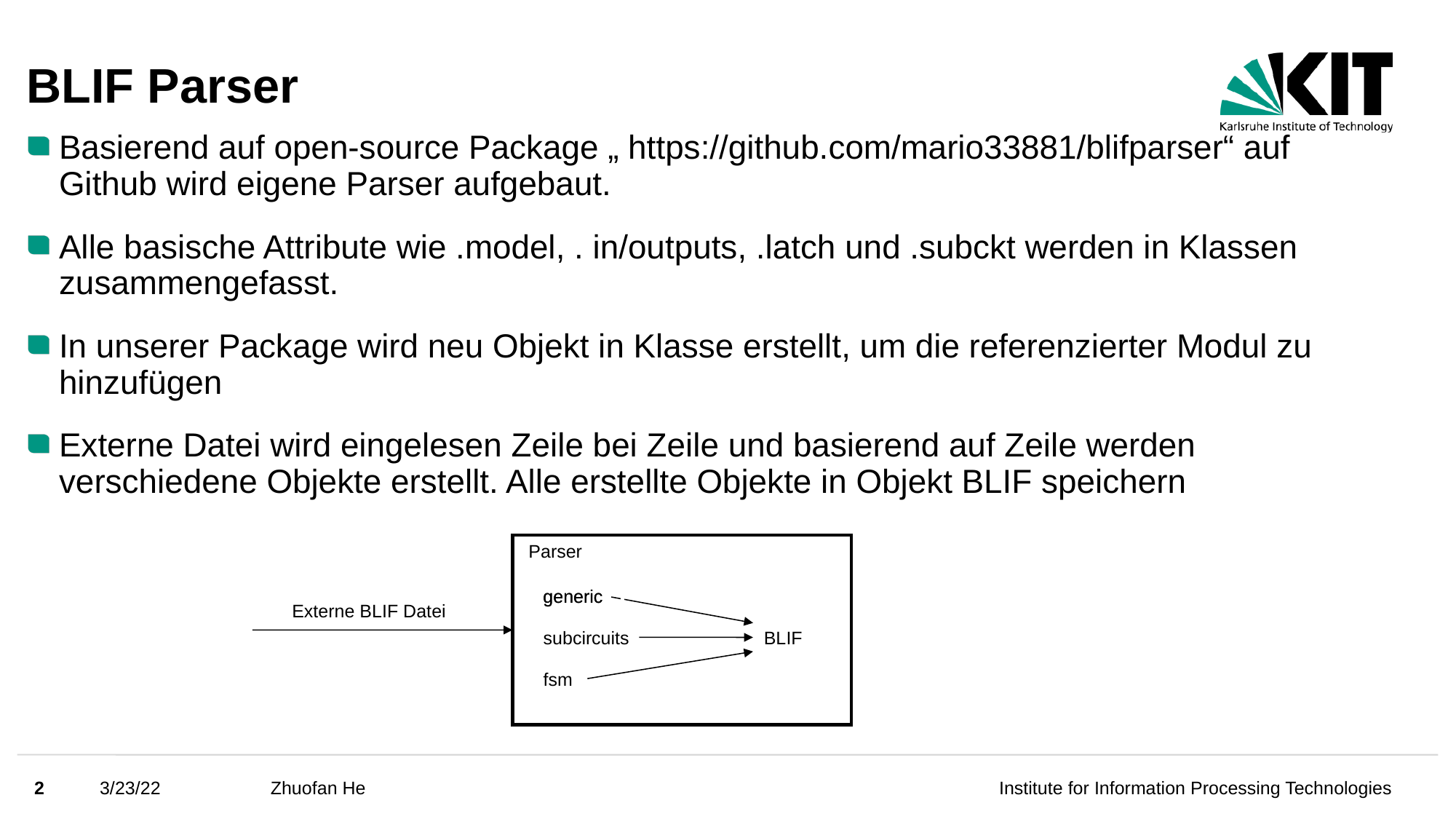

BLIF Parser
Basierend auf open-source Package „ https://github.com/mario33881/blifparser“ auf Github wird eigene Parser aufgebaut.
Alle basische Attribute wie .model, . in/outputs, .latch und .subckt werden in Klassen zusammengefasst.
In unserer Package wird neu Objekt in Klasse erstellt, um die referenzierter Modul zu hinzufügen
Externe Datei wird eingelesen Zeile bei Zeile und basierend auf Zeile werden verschiedene Objekte erstellt. Alle erstellte Objekte in Objekt BLIF speichern

Parser
generic
generic
Externe BLIF Datei

subcircuits
BLIF

fsm
2
3/23/22